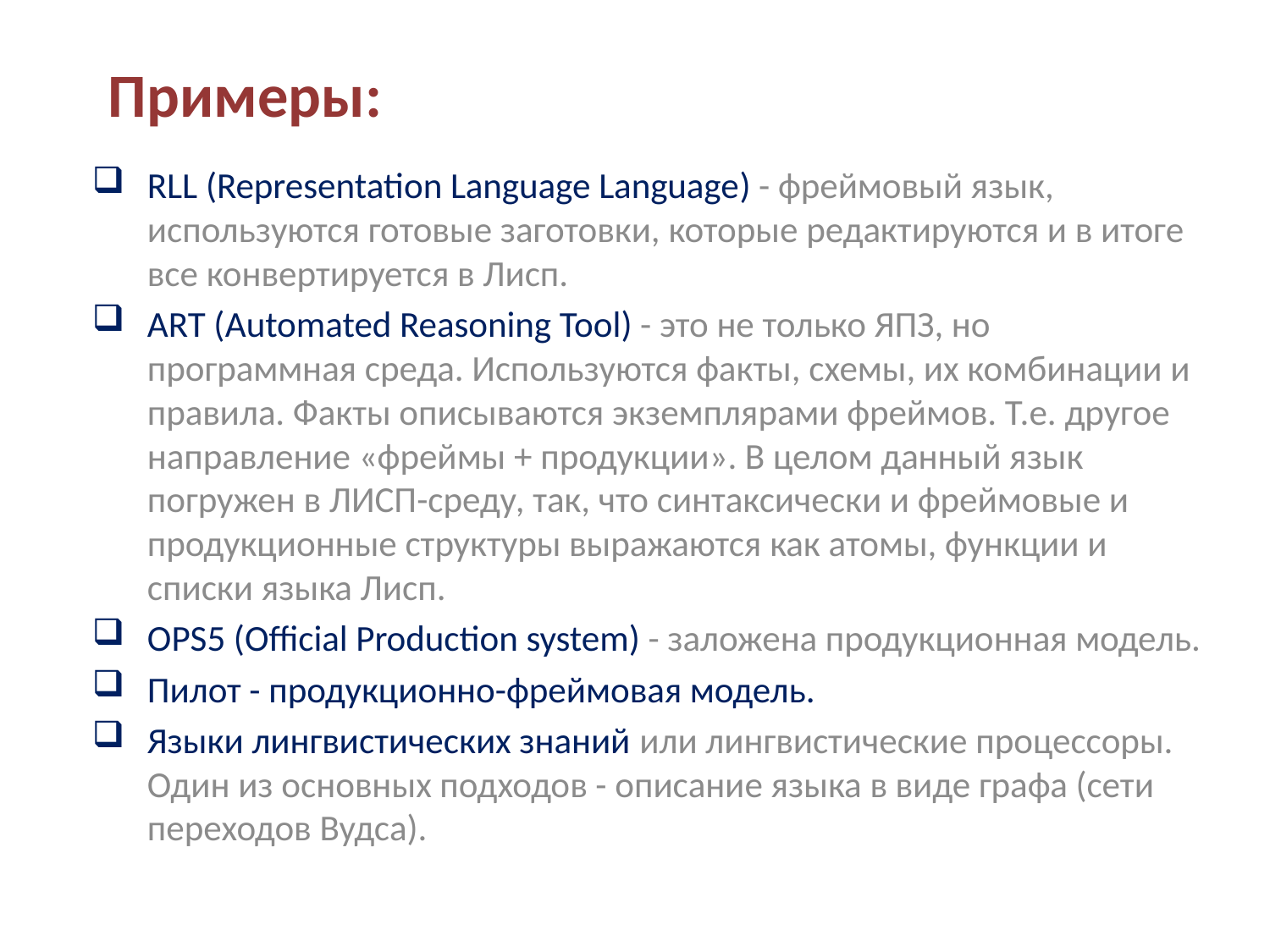

# Примеры:
RLL (Representation Language Language) - фреймовый язык, используются готовые заготовки, которые редактируются и в итоге все конвертируется в Лисп.
ART (Automated Reasoning Tool) - это не только ЯПЗ, но программная среда. Используются факты, схемы, их комбинации и правила. Факты описываются экземплярами фреймов. Т.е. другое направление «фреймы + продукции». В целом данный язык погружен в ЛИСП-среду, так, что синтаксически и фреймовые и продукционные структуры выражаются как атомы, функции и списки языка Лисп.
OPS5 (Official Production system) - заложена продукционная модель.
Пилот - продукционно-фреймовая модель.
Языки лингвистических знаний или лингвистические процессоры. Один из основных подходов - описание языка в виде графа (сети переходов Вудса).